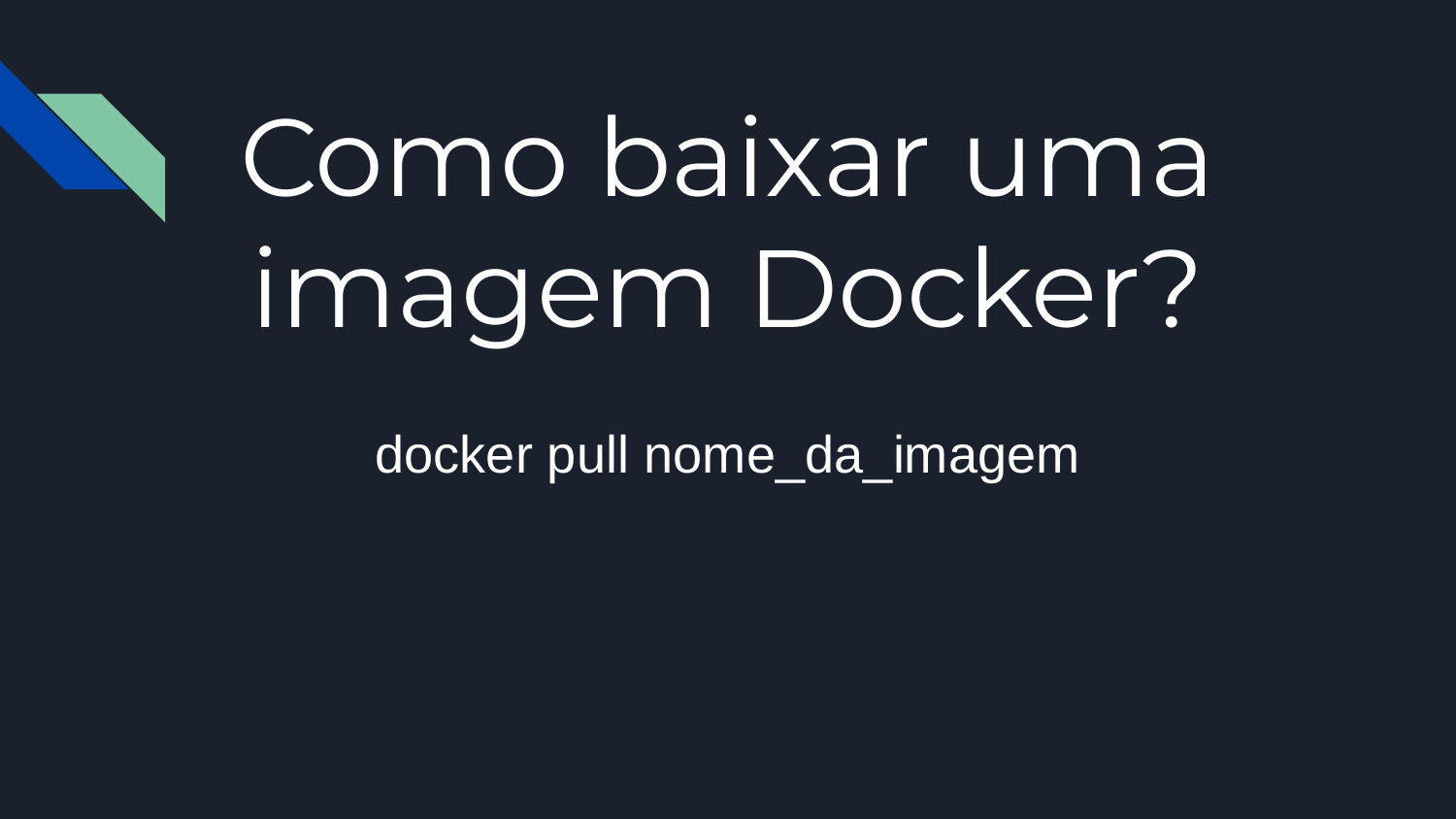

# Como baixar uma imagem Docker?
docker pull nome_da_imagem